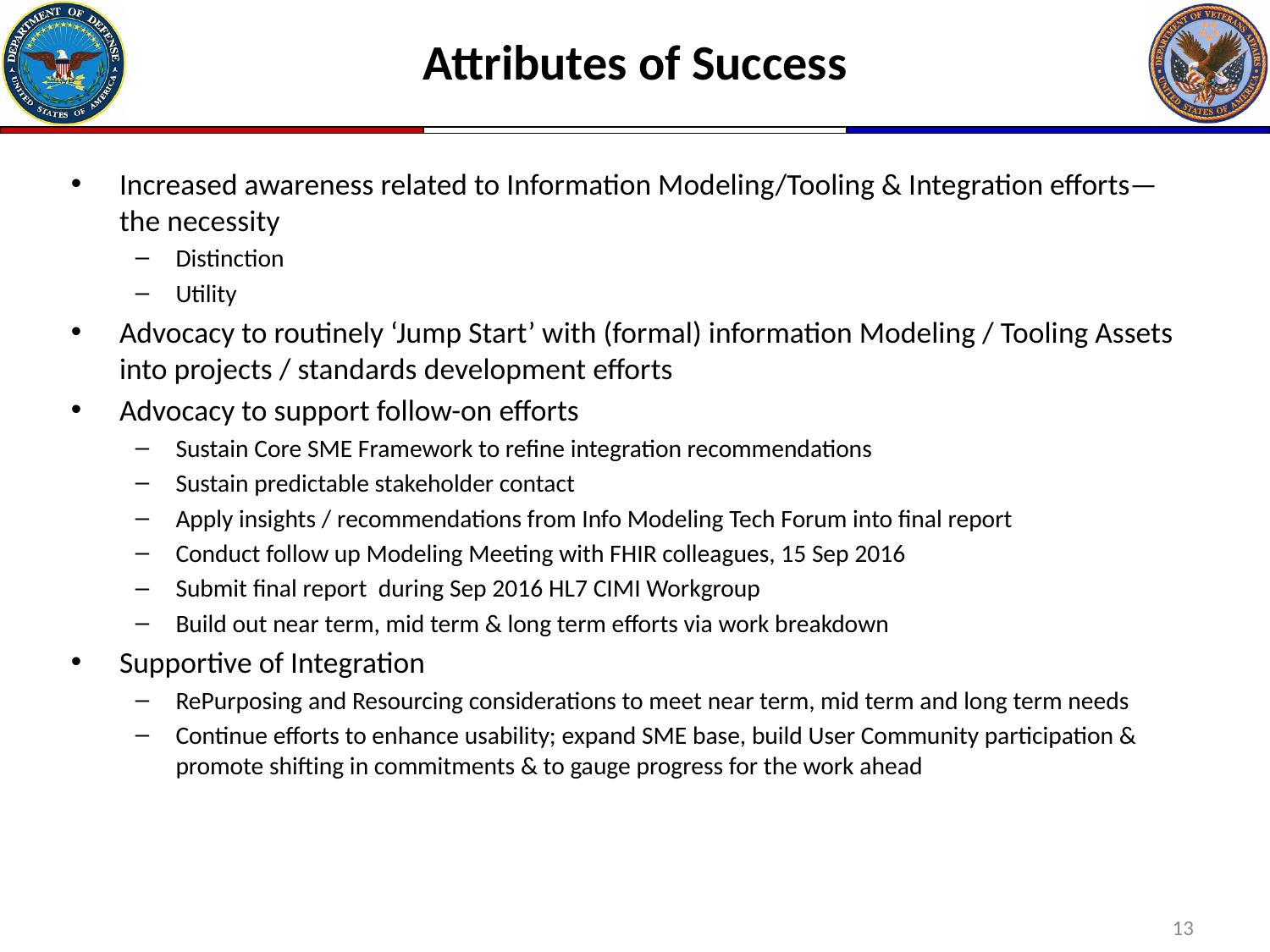

# Attributes of Success
Increased awareness related to Information Modeling/Tooling & Integration efforts—the necessity
Distinction
Utility
Advocacy to routinely ‘Jump Start’ with (formal) information Modeling / Tooling Assets into projects / standards development efforts
Advocacy to support follow-on efforts
Sustain Core SME Framework to refine integration recommendations
Sustain predictable stakeholder contact
Apply insights / recommendations from Info Modeling Tech Forum into final report
Conduct follow up Modeling Meeting with FHIR colleagues, 15 Sep 2016
Submit final report  during Sep 2016 HL7 CIMI Workgroup
Build out near term, mid term & long term efforts via work breakdown
Supportive of Integration
RePurposing and Resourcing considerations to meet near term, mid term and long term needs
Continue efforts to enhance usability; expand SME base, build User Community participation & promote shifting in commitments & to gauge progress for the work ahead

13